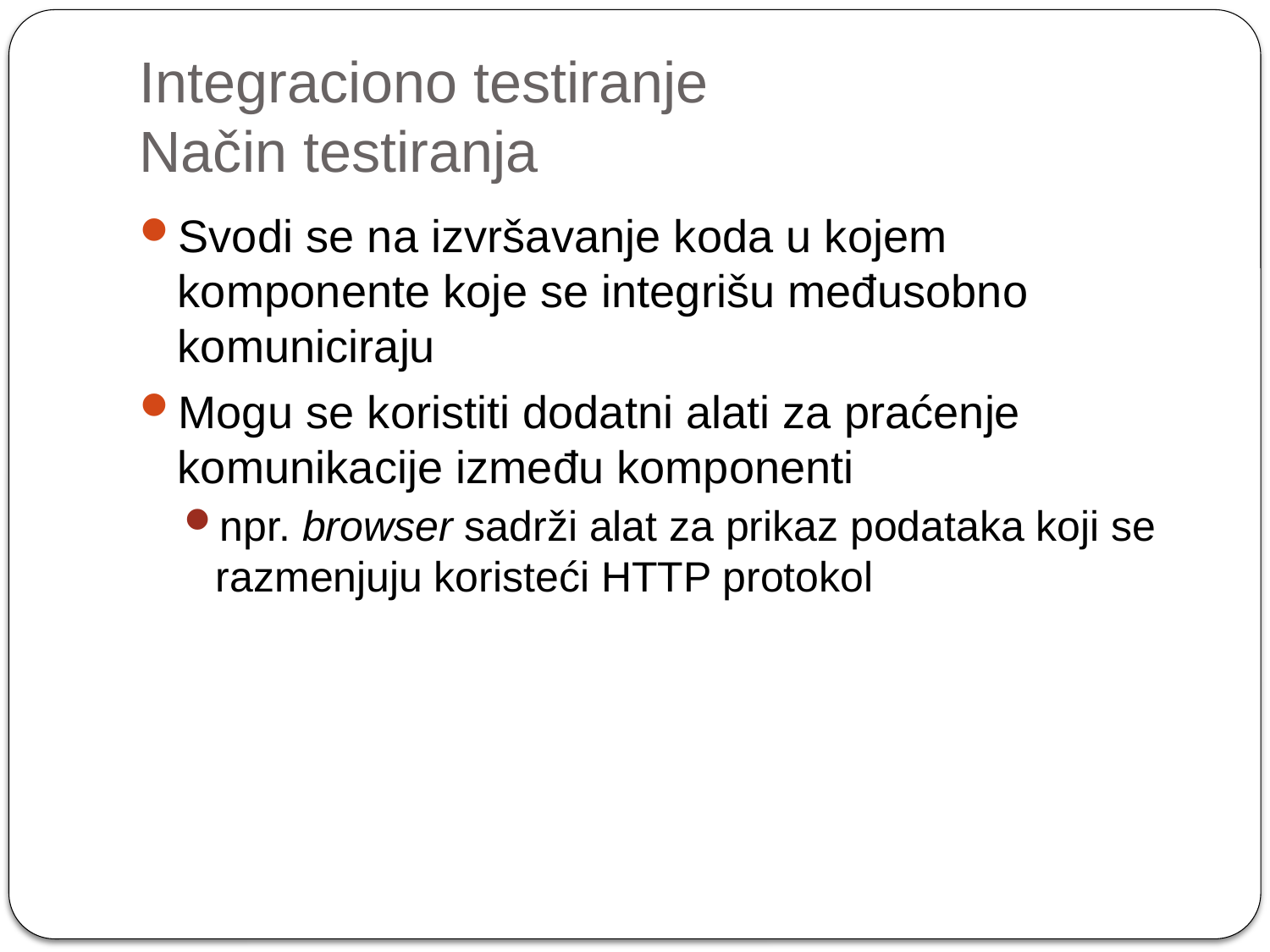

# Integraciono testiranje Način testiranja
Svodi se na izvršavanje koda u kojem komponente koje se integrišu međusobno komuniciraju
Mogu se koristiti dodatni alati za praćenje komunikacije između komponenti
npr. browser sadrži alat za prikaz podataka koji se razmenjuju koristeći HTTP protokol